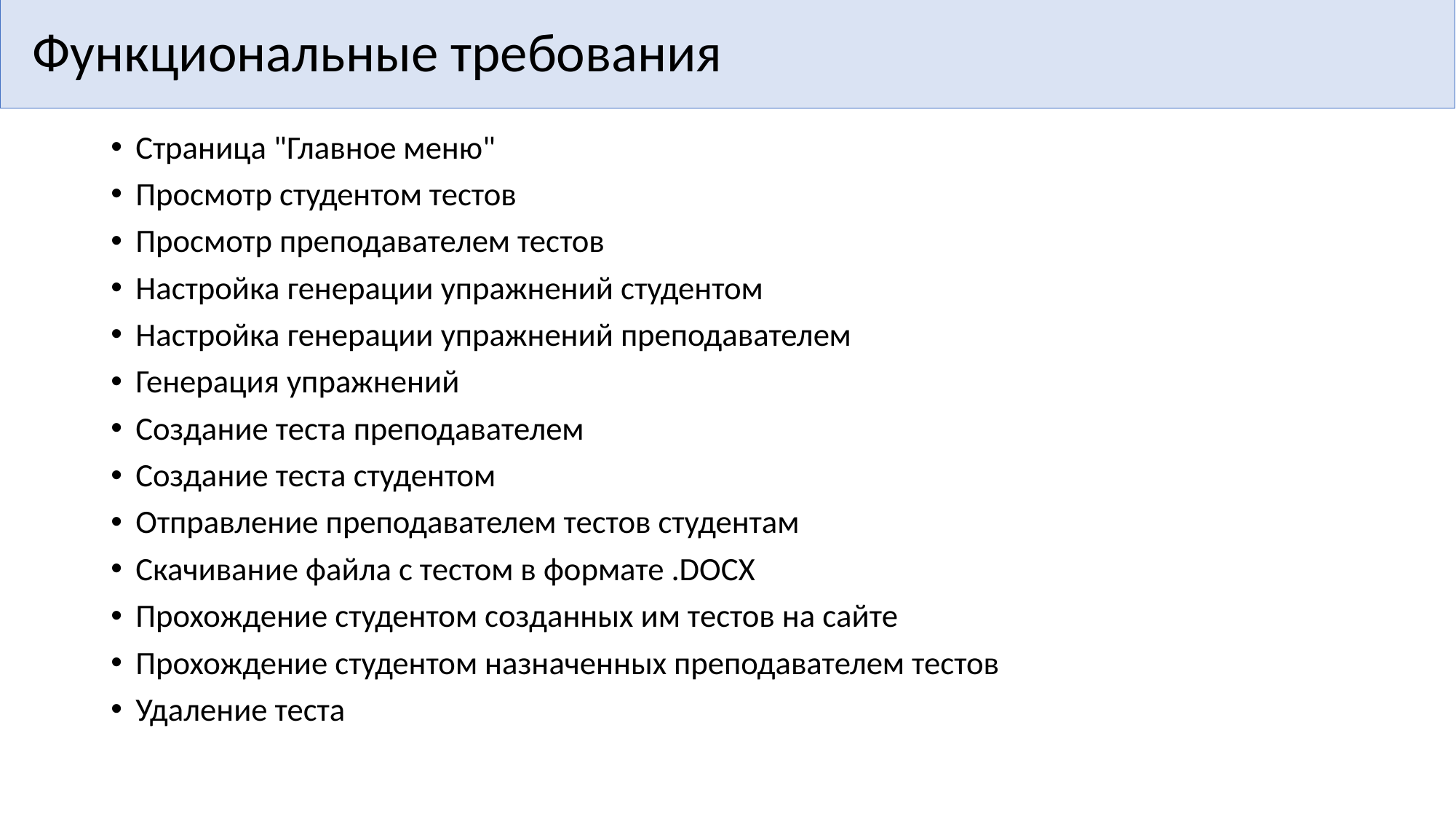

Функциональные требования
Страница "Главное меню"
Просмотр студентом тестов
Просмотр преподавателем тестов
Настройка генерации упражнений студентом
Настройка генерации упражнений преподавателем
Генерация упражнений
Создание теста преподавателем
Создание теста студентом
Отправление преподавателем тестов студентам
Скачивание файла с тестом в формате .DOCX
Прохождение студентом созданных им тестов на сайте
Прохождение студентом назначенных преподавателем тестов
Удаление теста